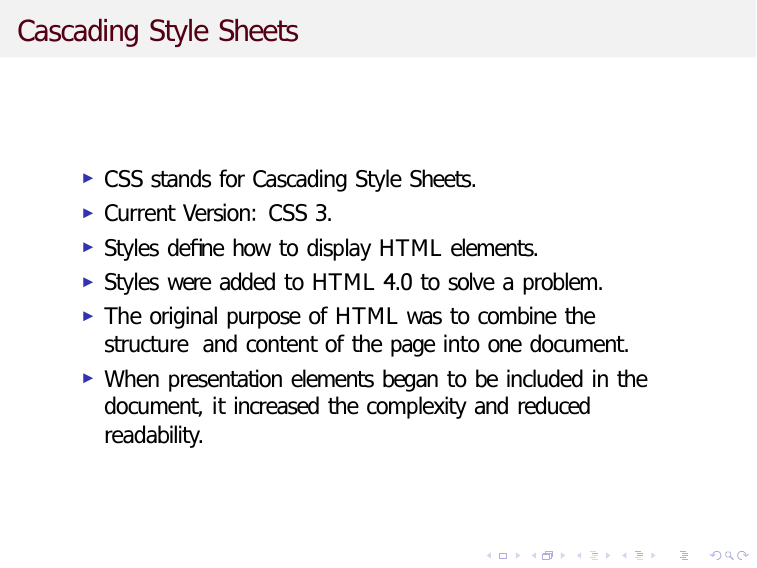

# Cascading Style Sheets
CSS stands for Cascading Style Sheets.
Current Version: CSS 3.
Styles define how to display HTML elements.
Styles were added to HTML 4.0 to solve a problem.
The original purpose of HTML was to combine the structure  and content of the page into one document.
When presentation elements began to be included in the  document, it increased the complexity and reduced readability.